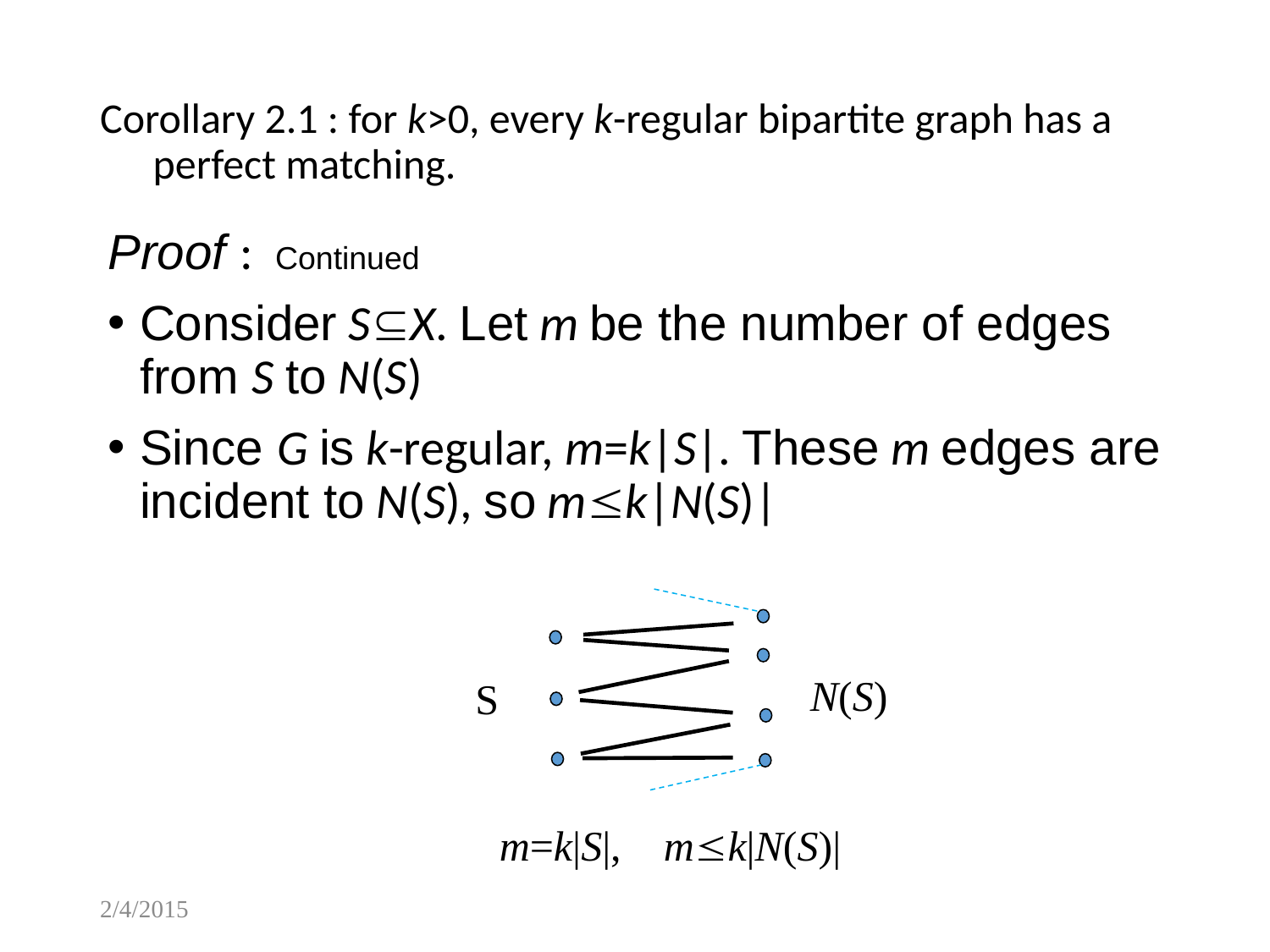

# Corollary 2.1 : for k>0, every k-regular bipartite graph has a perfect matching.
Proof :  Continued
Consider S⊆X. Let m be the number of edges from S to N(S)
Since G is k-regular, m=k|S|. These m edges are incident to N(S), so m≤k|N(S)|

N(S)
S

m=k|S|,    m≤k|N(S)|
2/4/2015